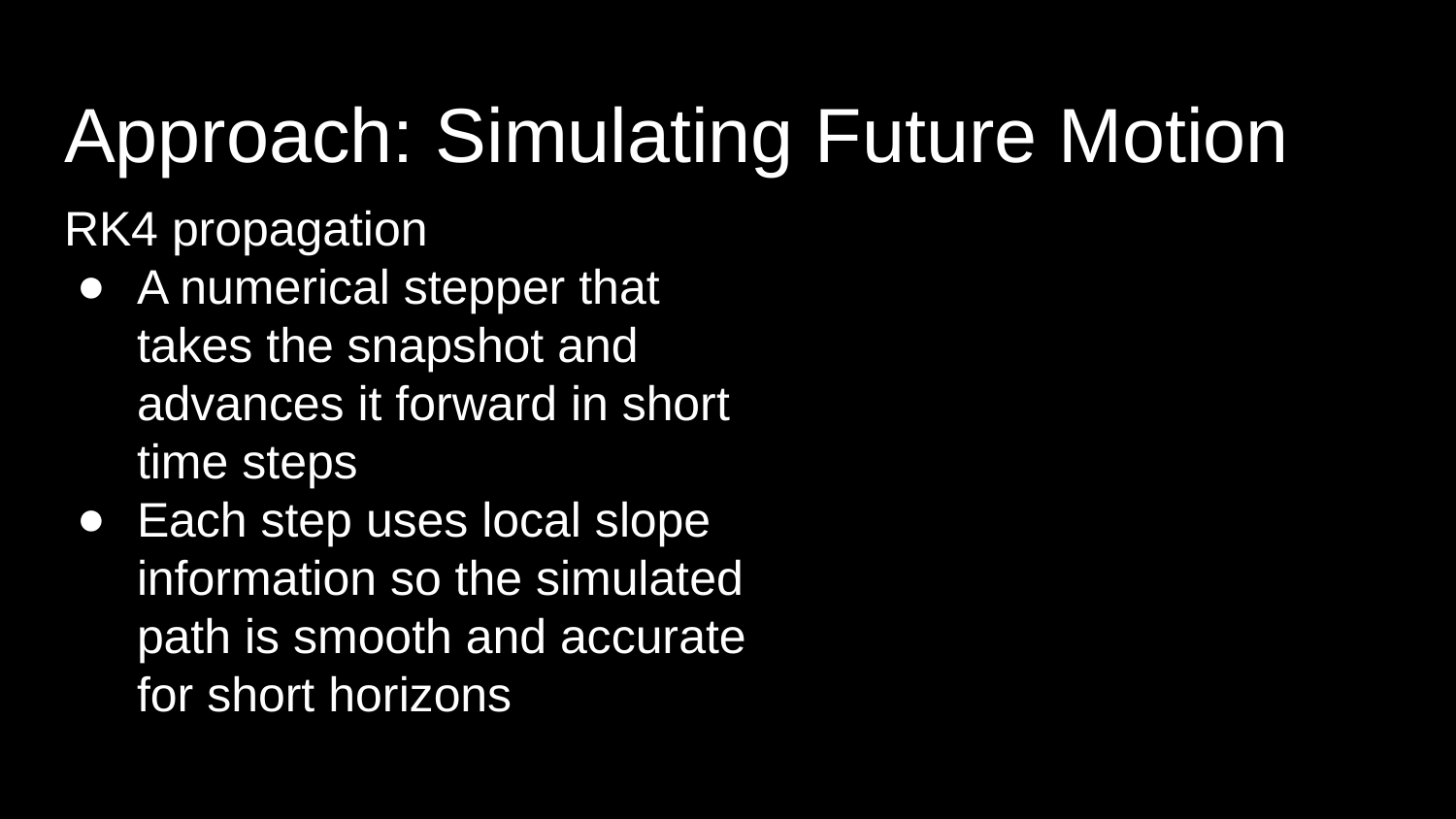

# Approach: Simulating Future Motion
RK4 propagation
A numerical stepper that takes the snapshot and advances it forward in short time steps
Each step uses local slope information so the simulated path is smooth and accurate for short horizons